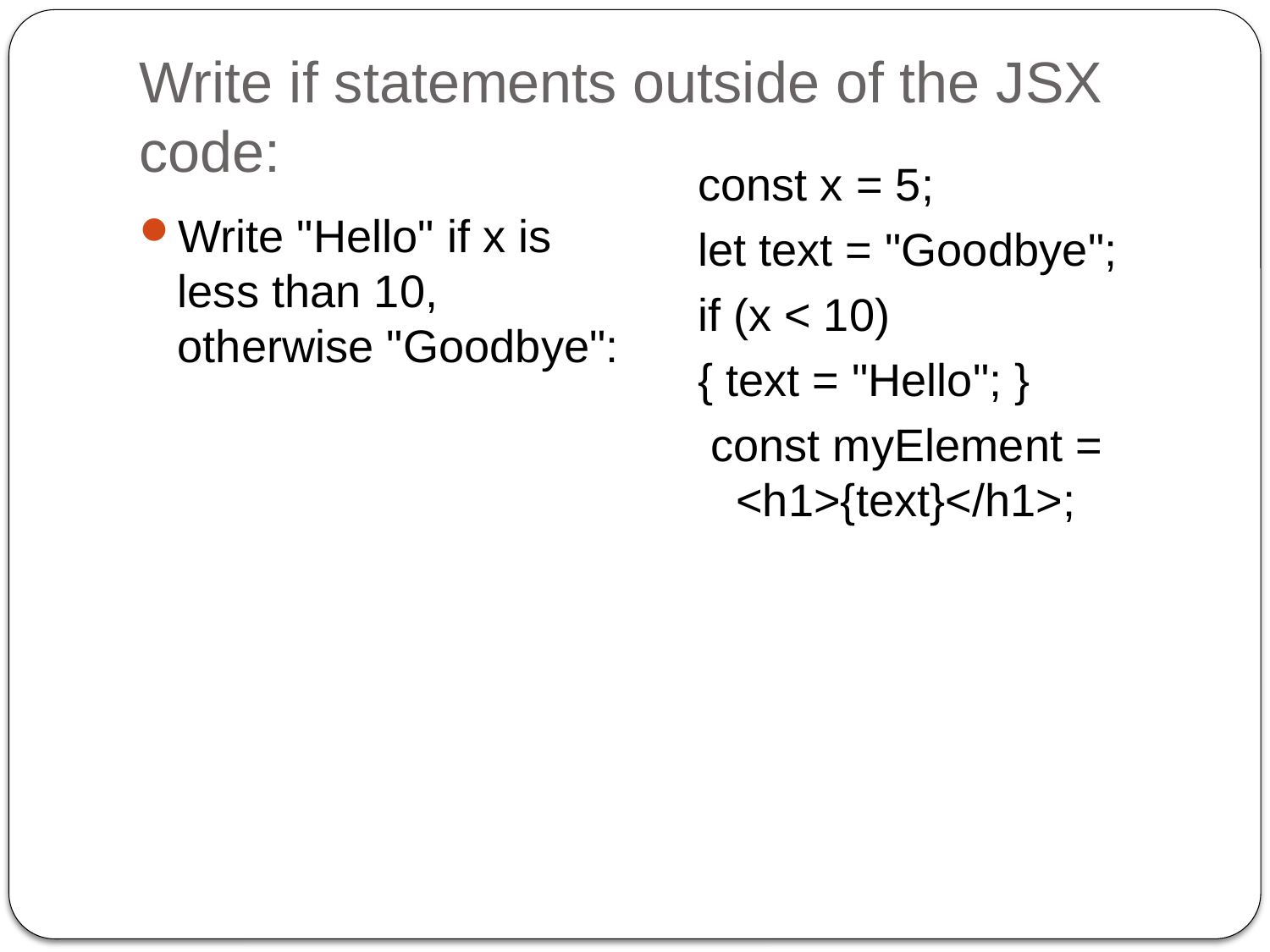

# Write if statements outside of the JSX code:
const x = 5;
let text = "Goodbye";
if (x < 10)
{ text = "Hello"; }
 const myElement = <h1>{text}</h1>;
Write "Hello" if x is less than 10, otherwise "Goodbye":